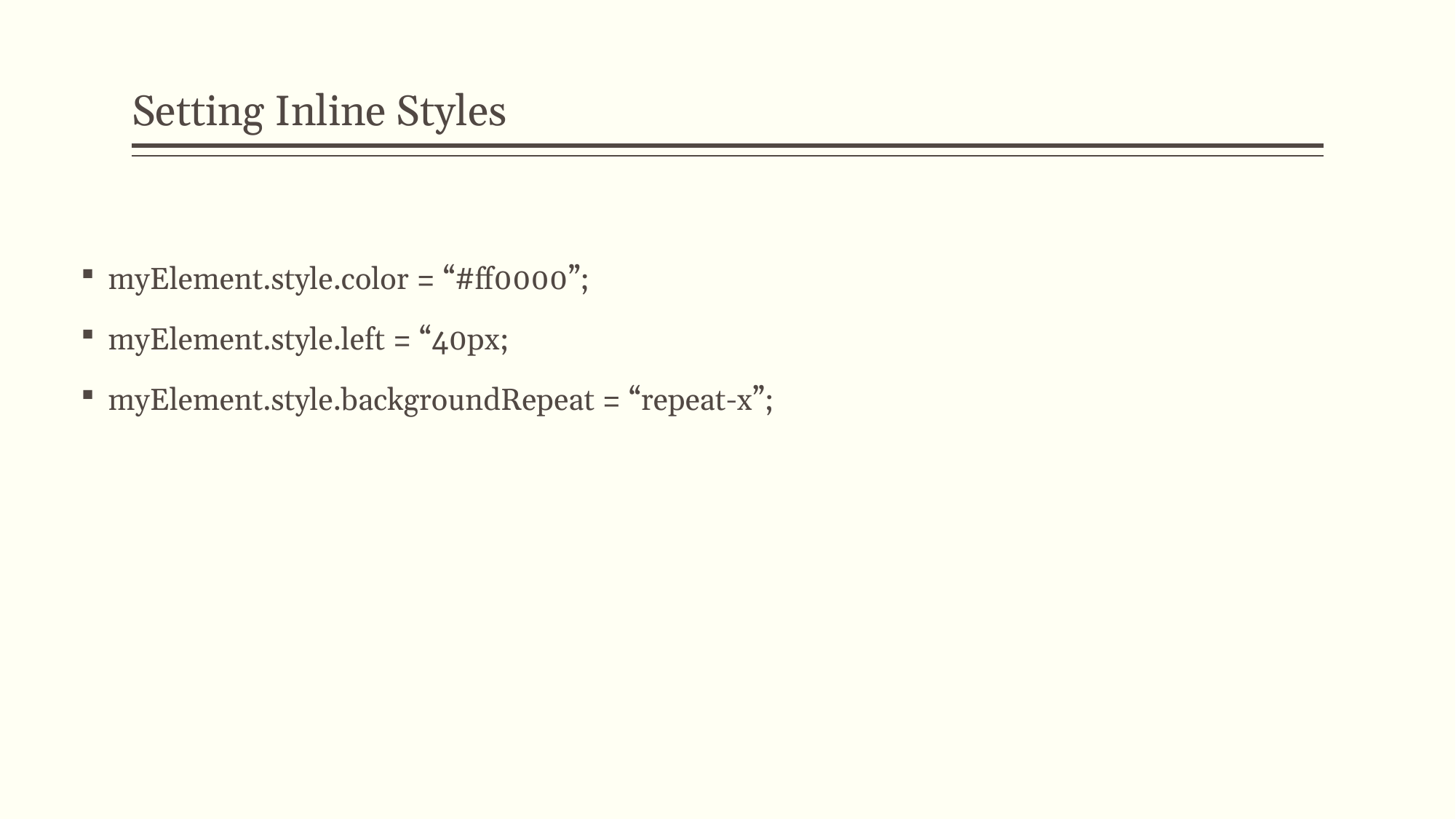

# Setting Inline Styles
myElement.style.color = “#ff0000”;
myElement.style.left = “40px;
myElement.style.backgroundRepeat = “repeat-x”;